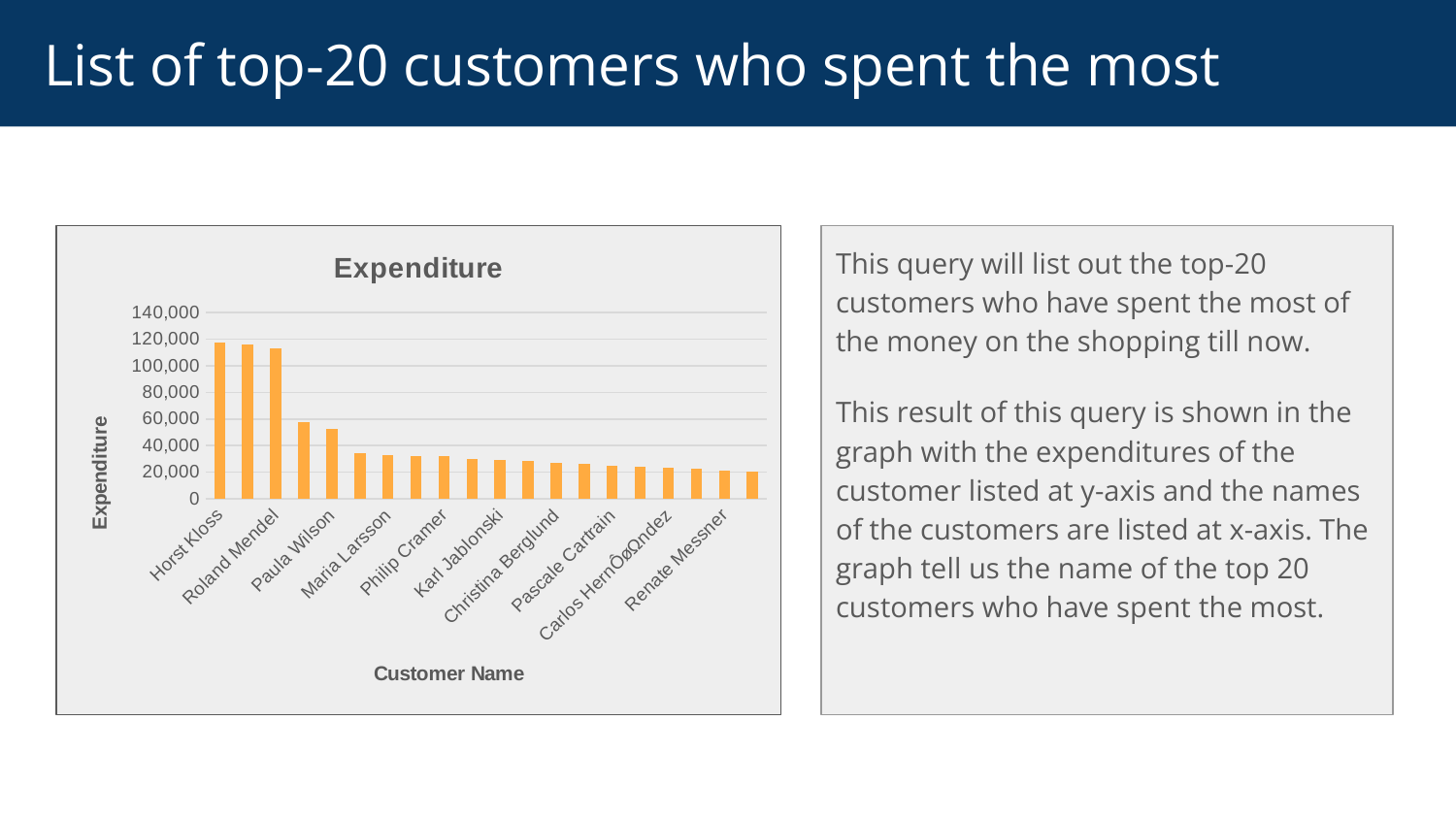

# List of top-20 customers who spent the most

[unsupported chart]

### Chart: Expenditure

| Category | Expenditure |
|---|---|
| Horst Kloss | 117483.39 |
| Jose Pavarotti | 115673.39 |
| Roland Mendel | 113236.68 |
| Patricia McKenna | 57317.39 |
| Paula Wilson | 52245.9 |
| Mario Pontes | 34101.15 |
| Maria Larsson | 32555.55 |
| Jean FresniÔøΩre | 32203.9 |
| Philip Cramer | 31745.75 |
| LÔøΩcia Carvalho | 30226.1 |
| Karl Jablonski | 29073.45 |
| Peter Franken | 28722.71 |
| Christina Berglund | 26968.15 |
| Georg Pipps | 26259.95 |
| Pascale Cartrain | 24704.4 |
| Laurence Lebihan | 23850.95 |
| Carlos HernÔøΩndez | 23611.58 |
| Elizabeth Lincoln | 22607.7 |
| Renate Messner | 21282.02 |
| Michael Holz | 20033.2 |

[unsupported chart]

This query will list out the top-20 customers who have spent the most of the money on the shopping till now.
This result of this query is shown in the graph with the expenditures of the customer listed at y-axis and the names of the customers are listed at x-axis. The graph tell us the name of the top 20 customers who have spent the most.